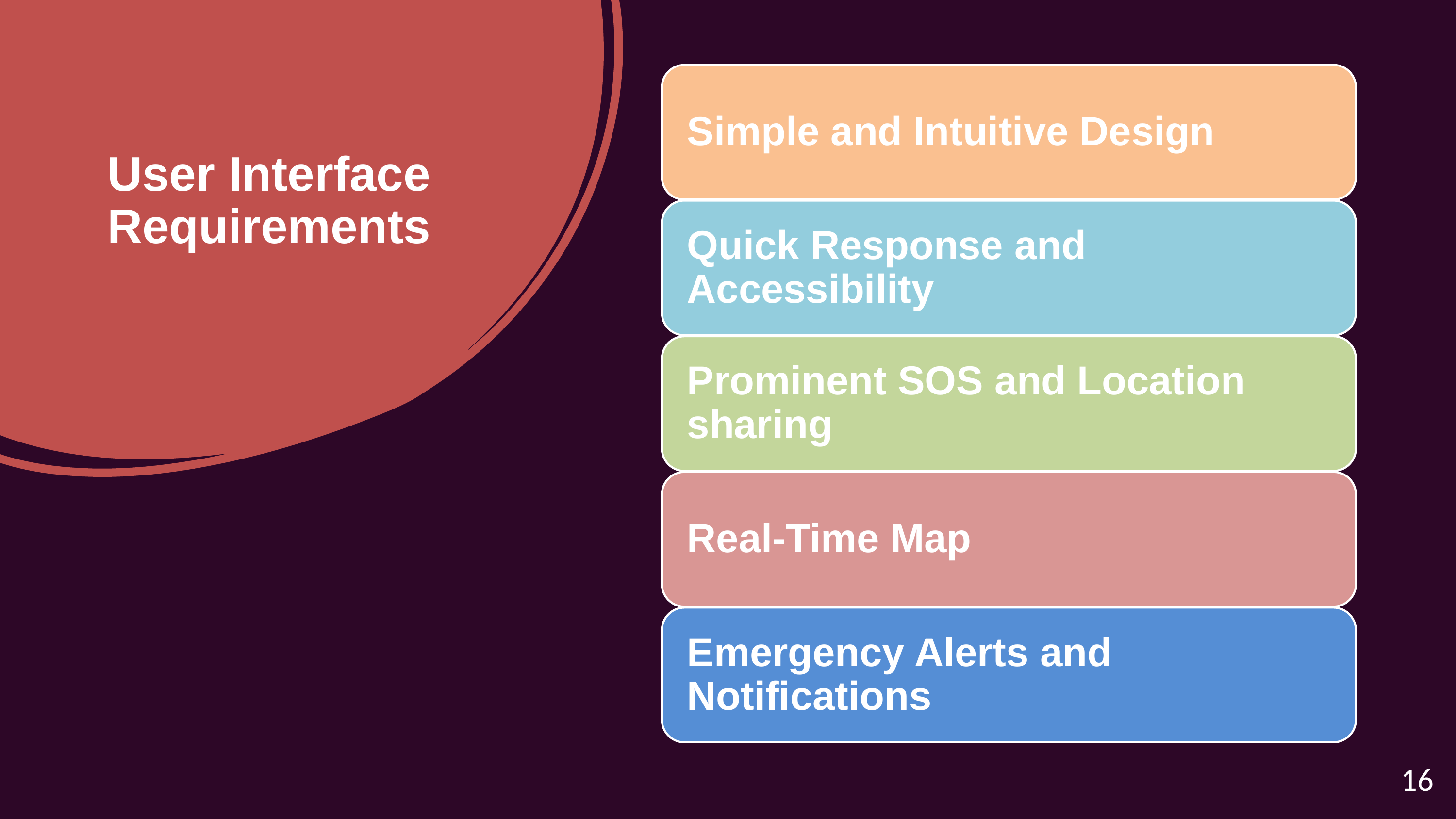

Simple and Intuitive Design
Quick Response and Accessibility
Prominent SOS and Location sharing
Real-Time Map
Emergency Alerts and Notifications
User Interface Requirements
16